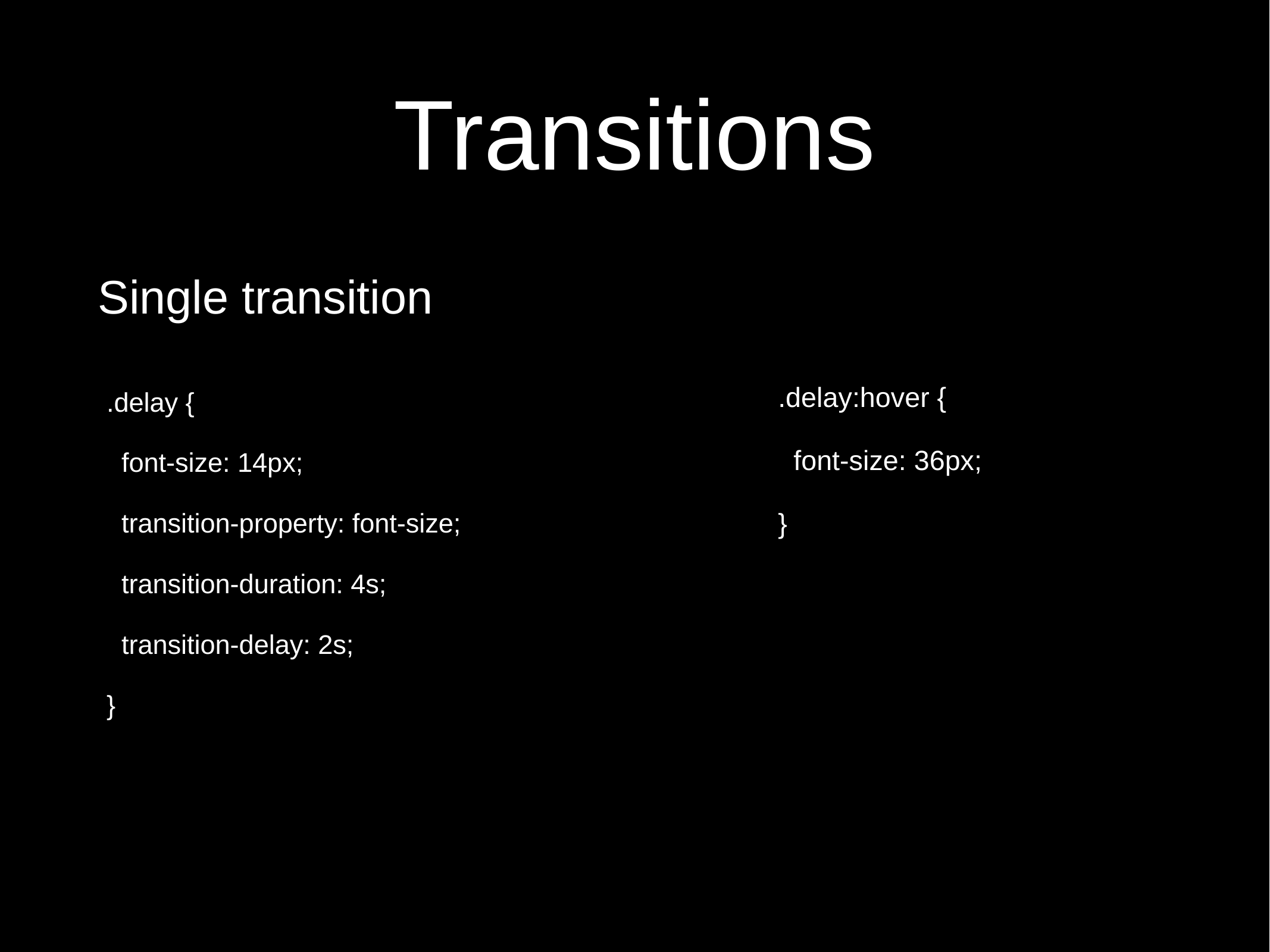

# Transitions
Single transition
.delay:hover {
  font-size: 36px;
}
.delay {
  font-size: 14px;
  transition-property: font-size;
  transition-duration: 4s;
  transition-delay: 2s;
}